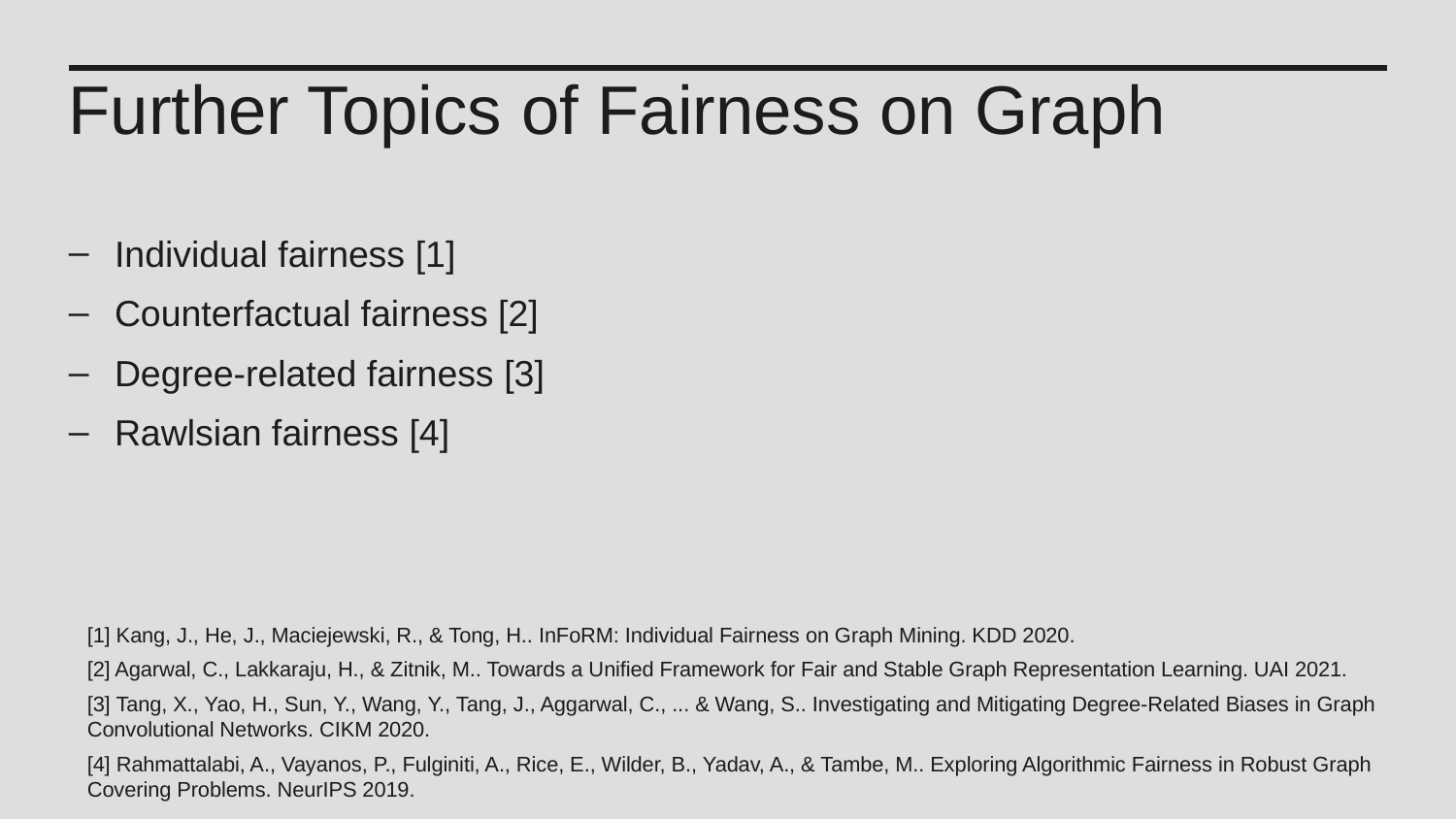

Further Topics of Fairness on Graph
Individual fairness [1]
Counterfactual fairness [2]
Degree-related fairness [3]
Rawlsian fairness [4]

[1] Kang, J., He, J., Maciejewski, R., & Tong, H.. InFoRM: Individual Fairness on Graph Mining. KDD 2020.
[2] Agarwal, C., Lakkaraju, H., & Zitnik, M.. Towards a Unified Framework for Fair and Stable Graph Representation Learning. UAI 2021.
[3] Tang, X., Yao, H., Sun, Y., Wang, Y., Tang, J., Aggarwal, C., ... & Wang, S.. Investigating and Mitigating Degree-Related Biases in Graph Convolutional Networks. CIKM 2020.
[4] Rahmattalabi, A., Vayanos, P., Fulginiti, A., Rice, E., Wilder, B., Yadav, A., & Tambe, M.. Exploring Algorithmic Fairness in Robust Graph Covering Problems. NeurIPS 2019.